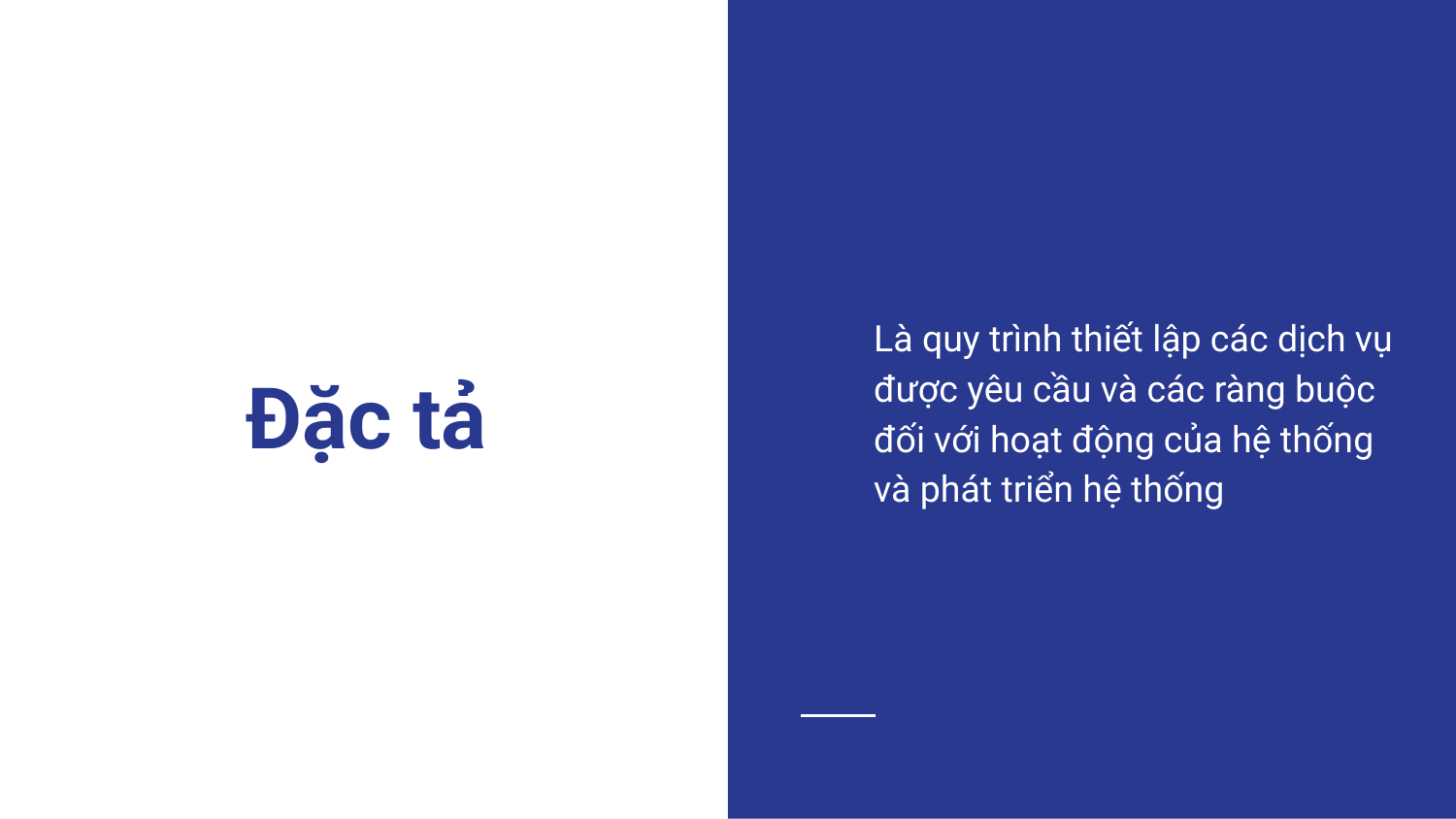

Là quy trình thiết lập các dịch vụ được yêu cầu và các ràng buộc đối với hoạt động của hệ thống và phát triển hệ thống
# Đặc tả